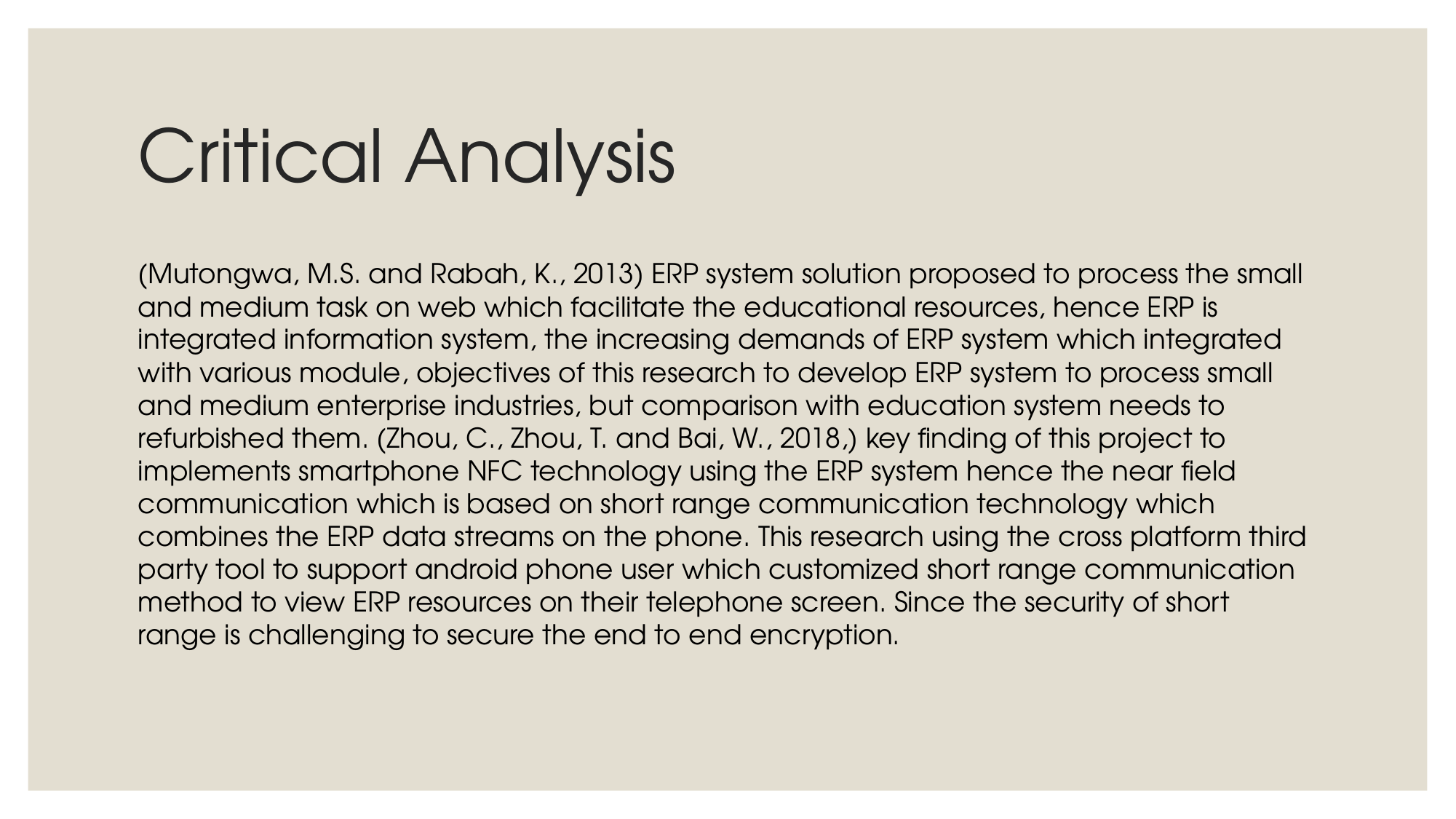

# Critical Analysis
(Mutongwa, M.S. and Rabah, K., 2013) ERP system solution proposed to process the small and medium task on web which facilitate the educational resources, hence ERP is integrated information system, the increasing demands of ERP system which integrated with various module, objectives of this research to develop ERP system to process small and medium enterprise industries, but comparison with education system needs to refurbished them. (Zhou, C., Zhou, T. and Bai, W., 2018,) key finding of this project to implements smartphone NFC technology using the ERP system hence the near field communication which is based on short range communication technology which combines the ERP data streams on the phone. This research using the cross platform third party tool to support android phone user which customized short range communication method to view ERP resources on their telephone screen. Since the security of short range is challenging to secure the end to end encryption.